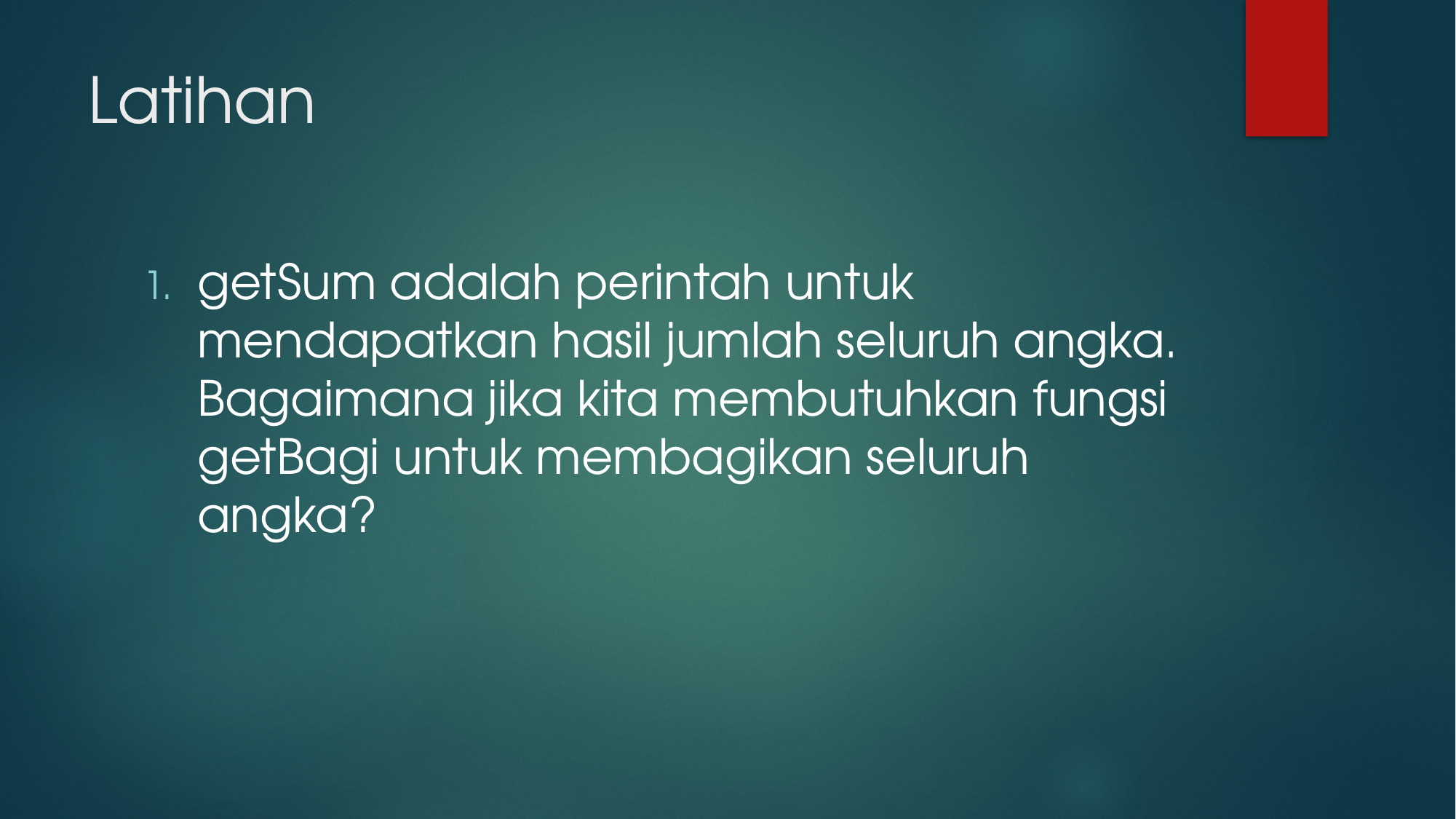

# Latihan
getSum adalah perintah untuk mendapatkan hasil jumlah seluruh angka. Bagaimana jika kita membutuhkan fungsi getBagi untuk membagikan seluruh angka?